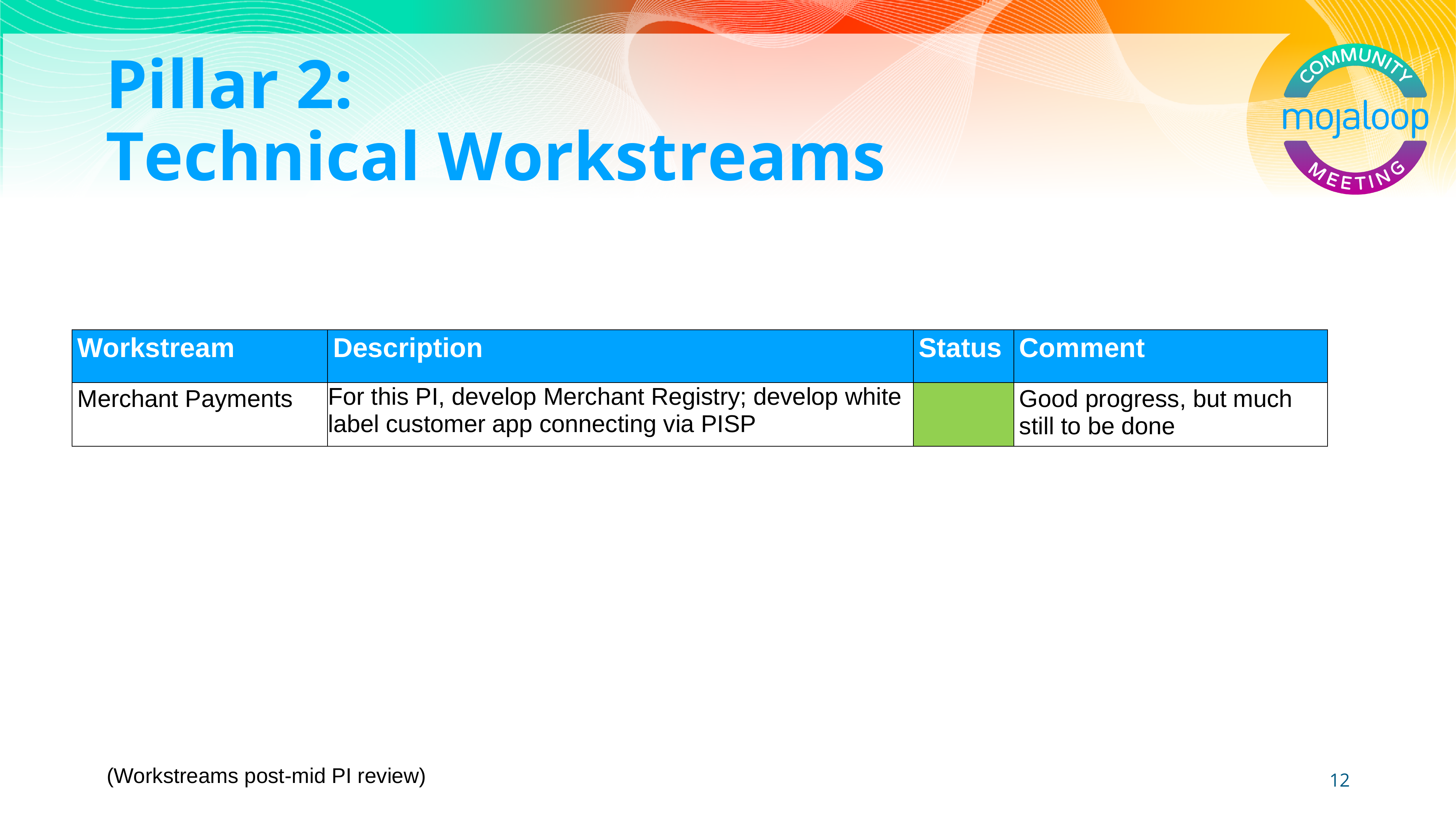

# Pillar 2: Technical Workstreams
| Workstream | Description | Status | Comment |
| --- | --- | --- | --- |
| Merchant Payments | For this PI, develop Merchant Registry; develop white label customer app connecting via PISP |  | Good progress, but much still to be done |
(Workstreams post-mid PI review)
12